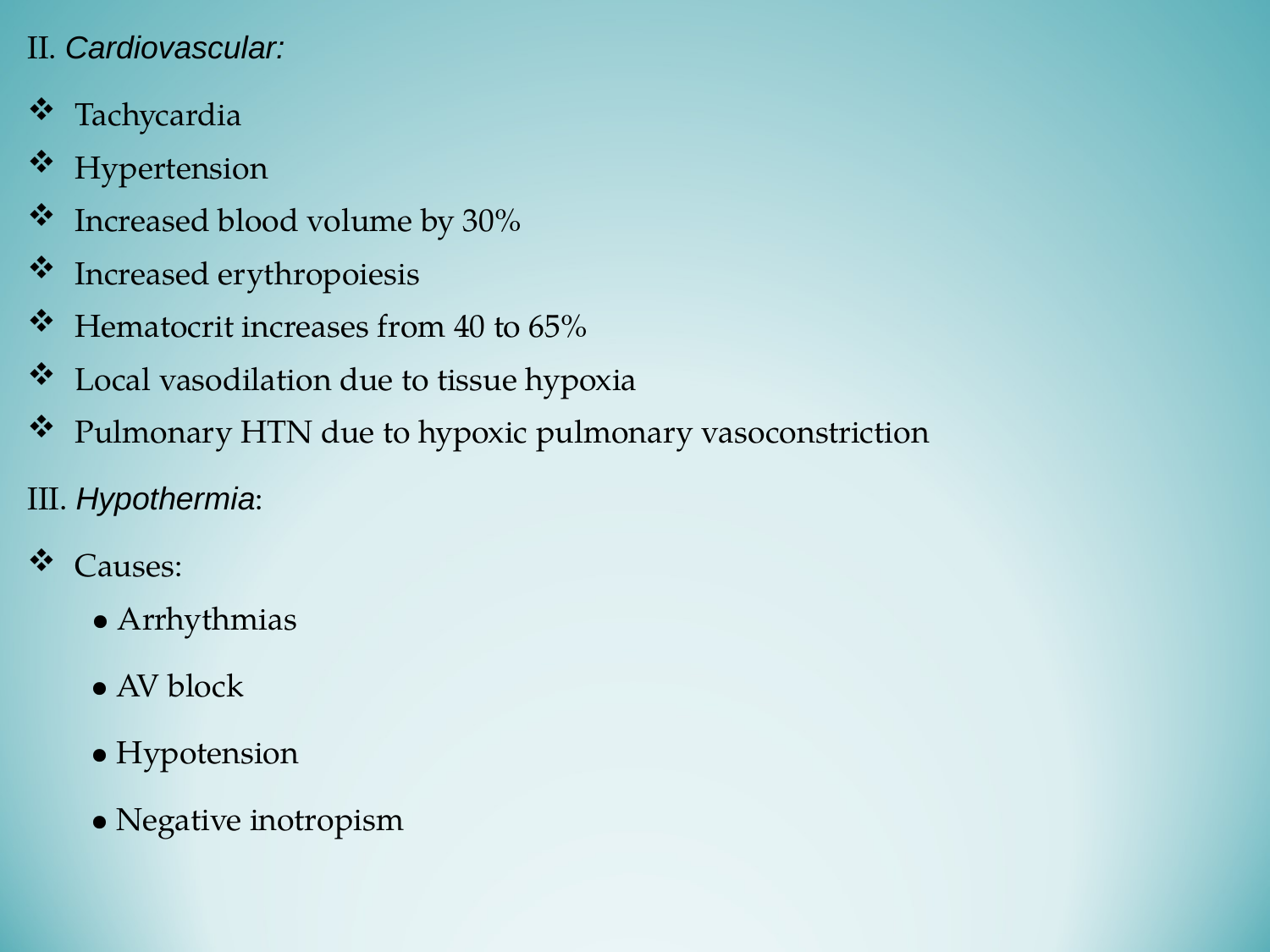

II. Cardiovascular:
Tachycardia
Hypertension
Increased blood volume by 30%
Increased erythropoiesis
Hematocrit increases from 40 to 65%
Local vasodilation due to tissue hypoxia
Pulmonary HTN due to hypoxic pulmonary vasoconstriction
III. Hypothermia:
Causes:
        • Arrhythmias
• AV block
• Hypotension
• Negative inotropism